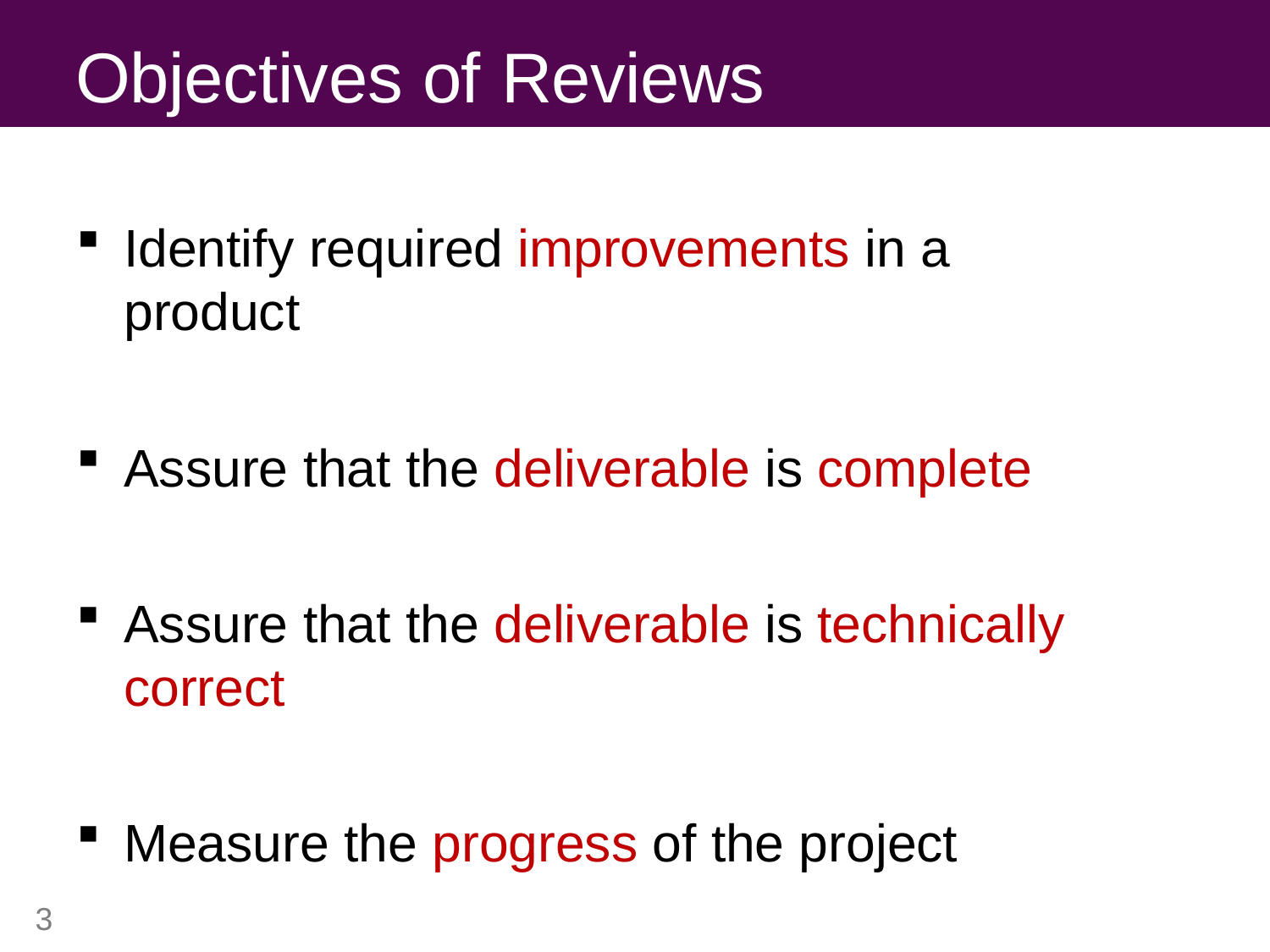

# Objectives of Reviews
Identify required improvements in a	product

Assure that the deliverable is complete

Assure that the deliverable is technically correct

Measure the progress of the project
3